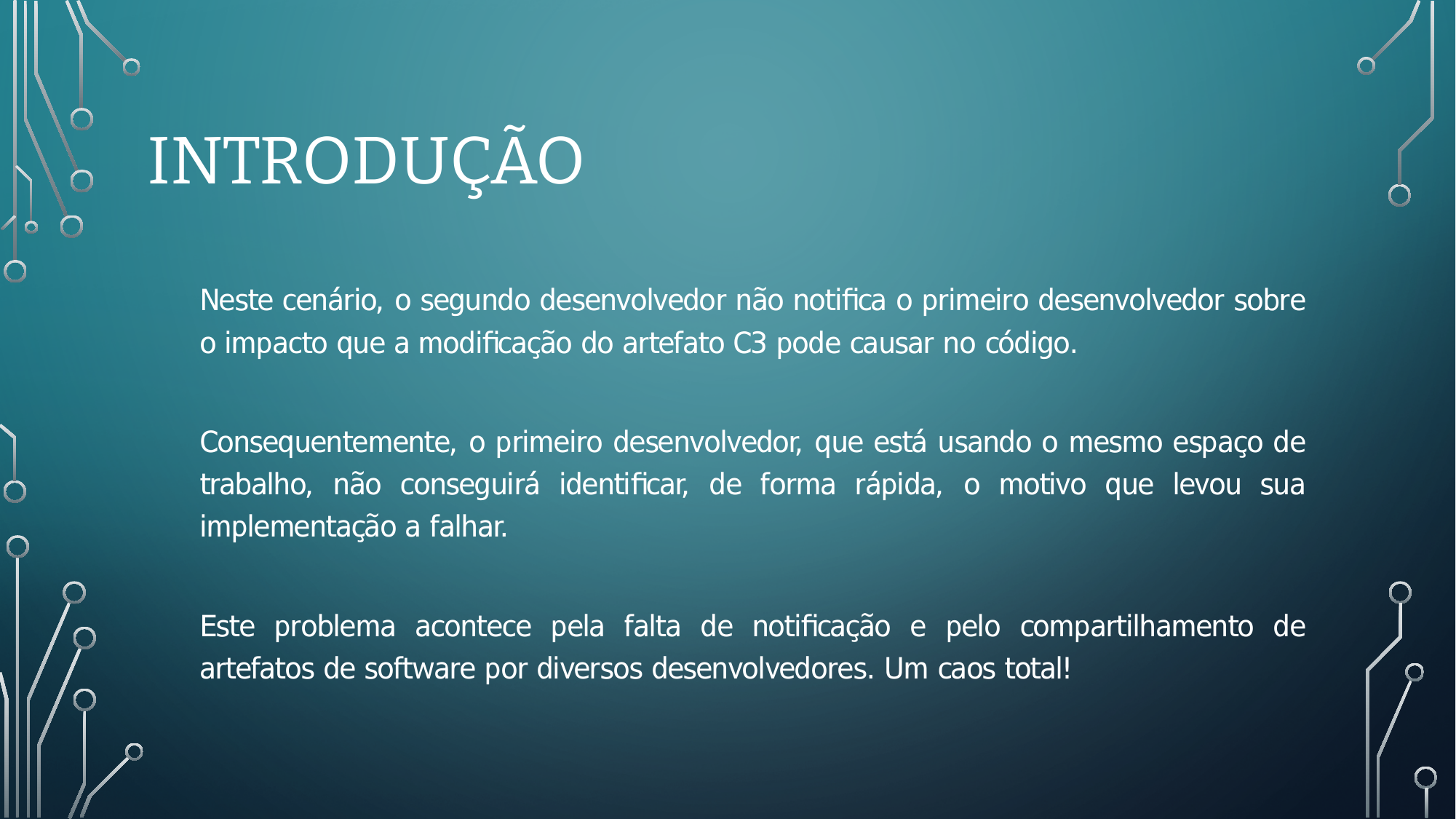

# Introdução
Neste cenário, o segundo desenvolvedor não notifica o primeiro desenvolvedor sobre o impacto que a modificação do artefato C3 pode causar no código.

Consequentemente, o primeiro desenvolvedor, que está usando o mesmo espaço de trabalho, não conseguirá identificar, de forma rápida, o motivo que levou sua implementação a falhar.

Este problema acontece pela falta de notificação e pelo compartilhamento de artefatos de software por diversos desenvolvedores. Um caos total!